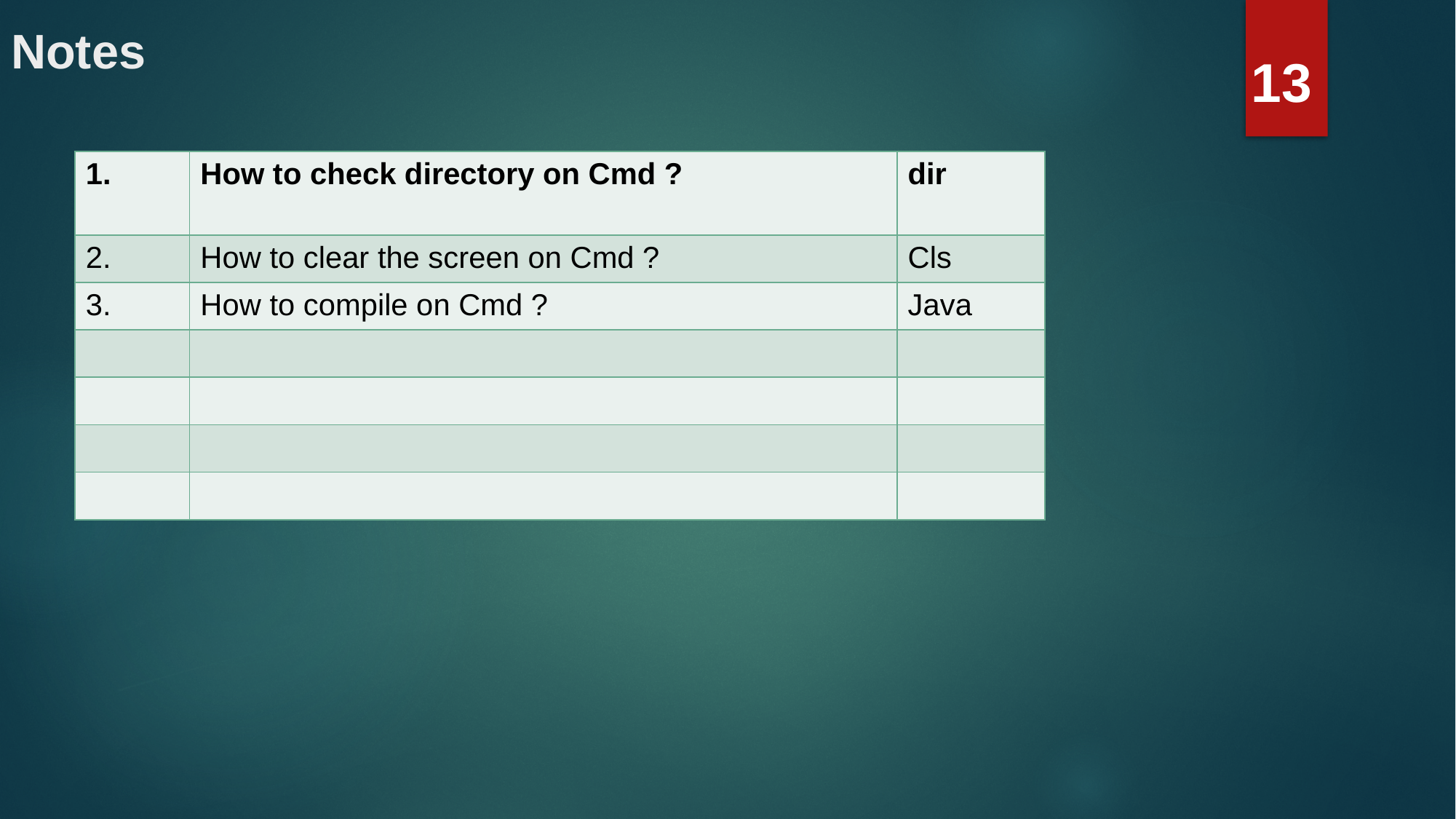

# Notes
13
| 1. | How to check directory on Cmd ? | dir |
| --- | --- | --- |
| 2. | How to clear the screen on Cmd ? | Cls |
| 3. | How to compile on Cmd ? | Java |
|  |  |  |
|  |  |  |
|  |  |  |
|  |  |  |